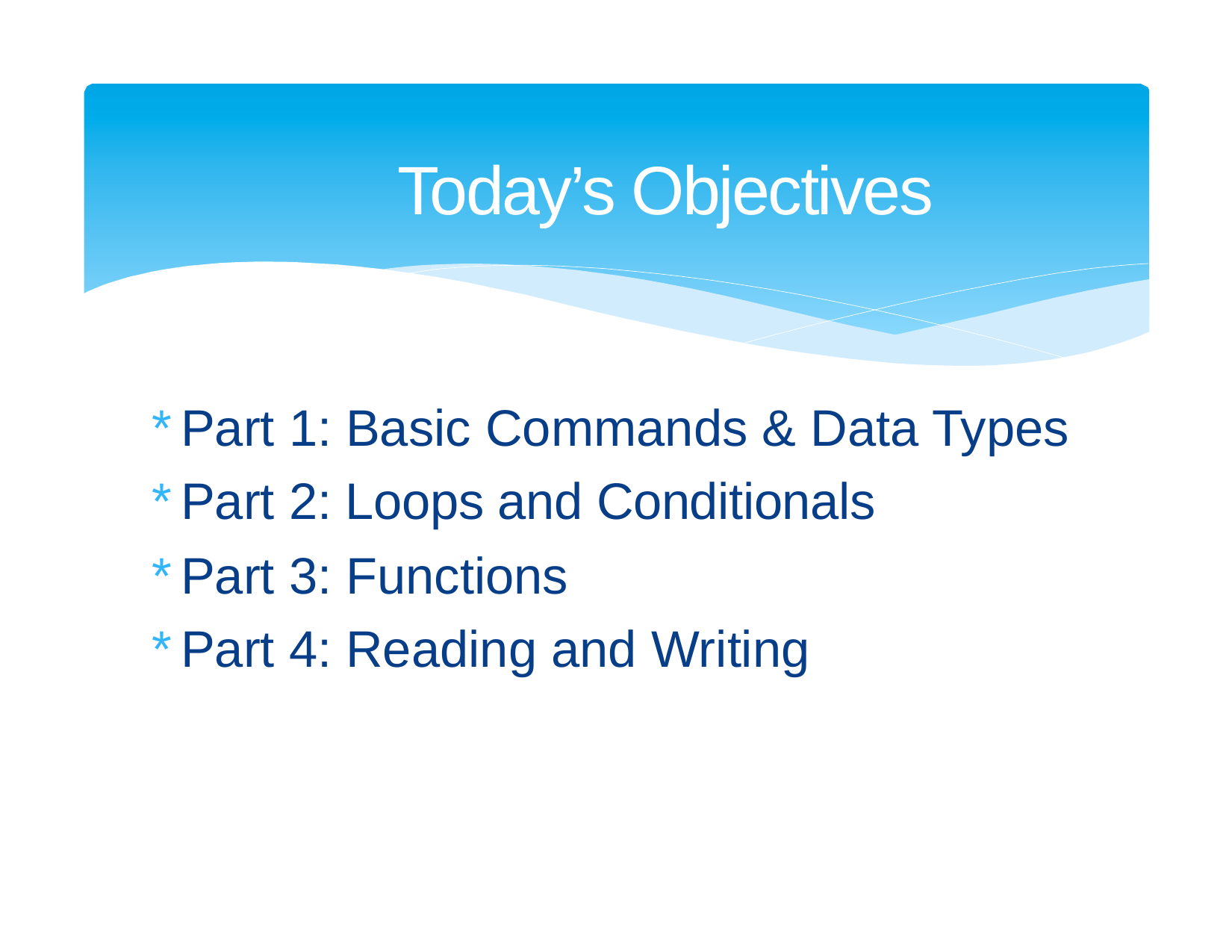

# Today’s Objectives
* Part 1: Basic Commands & Data Types
* Part 2: Loops and Conditionals
* Part 3: Functions
* Part 4: Reading and Writing